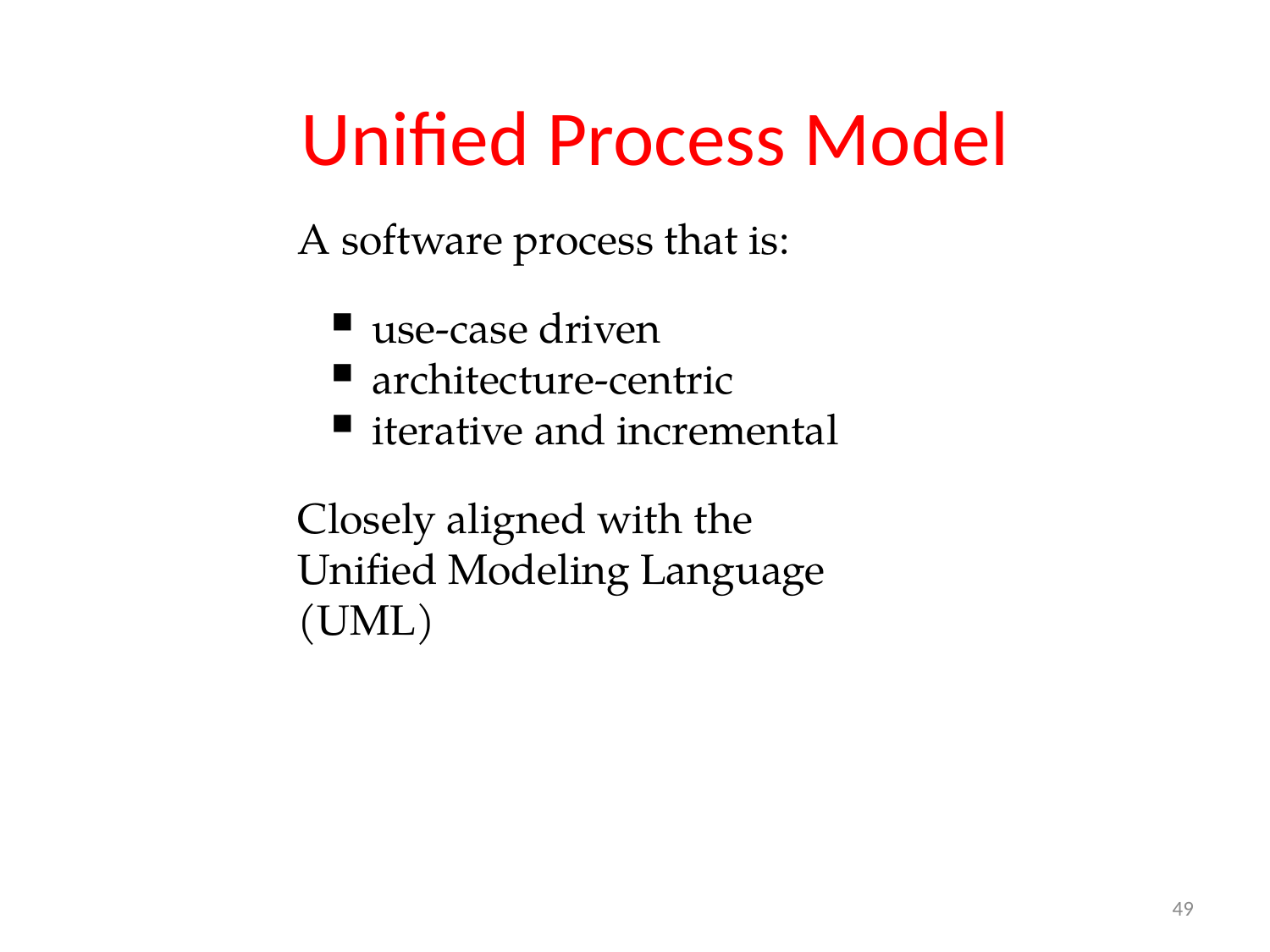

Unified Process Model
A software process that is:

 use-case driven
 architecture-centric
 iterative and incremental

Closely aligned with the
Unified Modeling Language (UML)

49